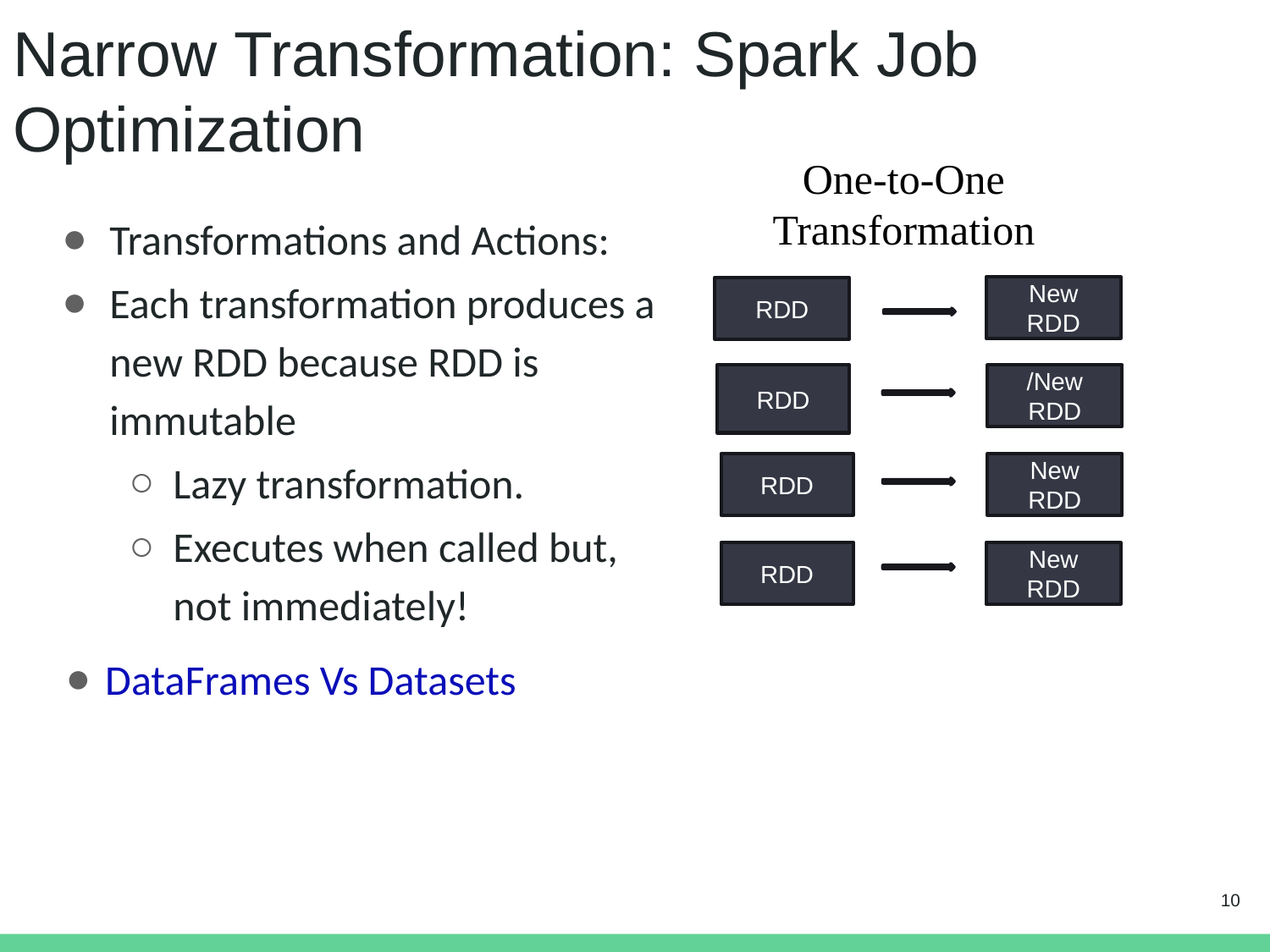

# Narrow Transformation: Spark Job Optimization
One-to-One Transformation
Transformations and Actions:
Each transformation produces a new RDD because RDD is immutable
Lazy transformation.
Executes when called but, not immediately!
DataFrames Vs Datasets
New RDD
RDD

/New RDD
RDD

RDD
New RDD

RDD
New RDD

10